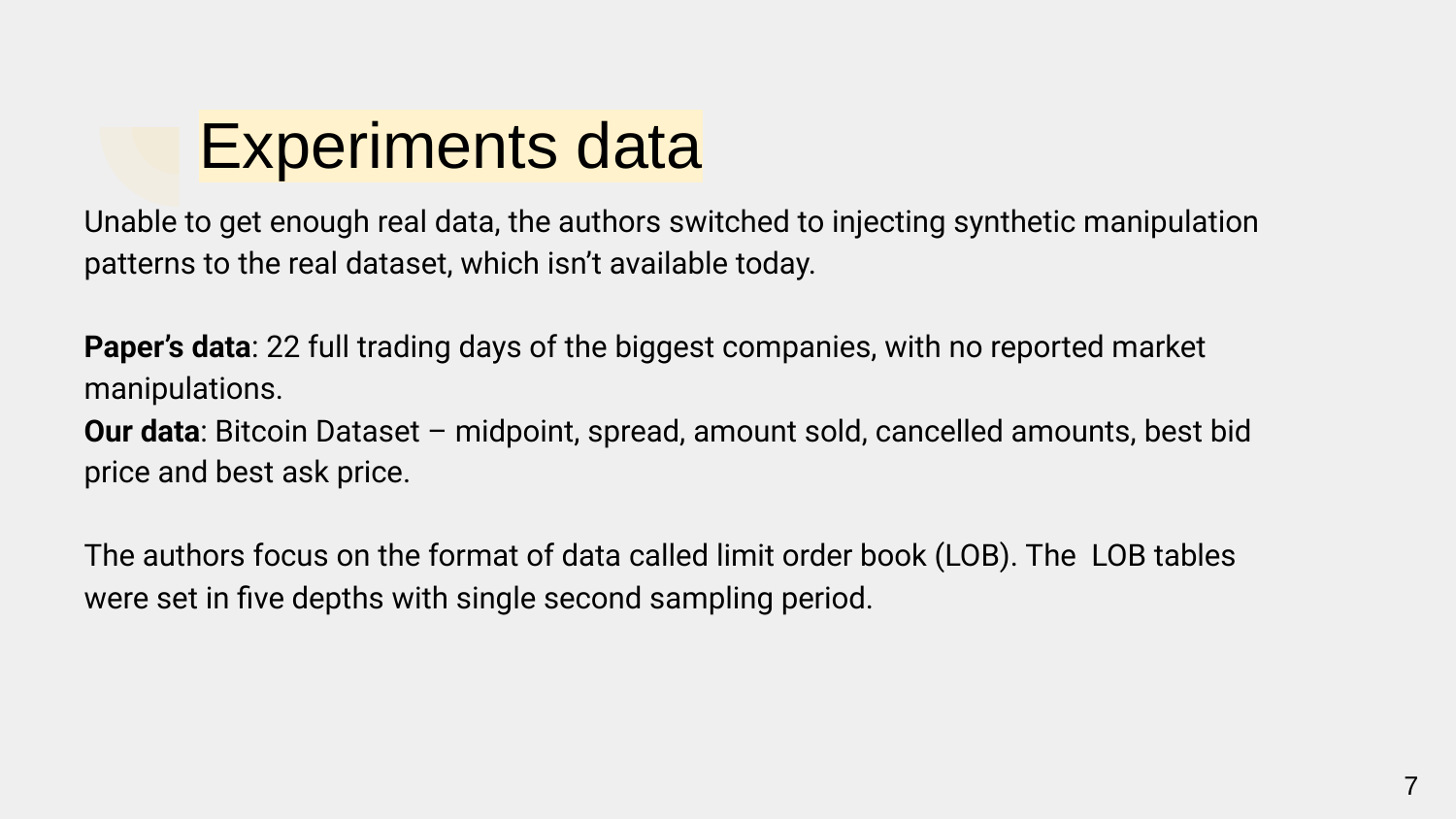

# Experiments data
Unable to get enough real data, the authors switched to injecting synthetic manipulation patterns to the real dataset, which isn’t available today.

Paper’s data: 22 full trading days of the biggest companies, with no reported market manipulations.
Our data: Bitcoin Dataset – midpoint, spread, amount sold, cancelled amounts, best bid price and best ask price.

The authors focus on the format of data called limit order book (LOB). The  LOB tables were set in five depths with single second sampling period.
7